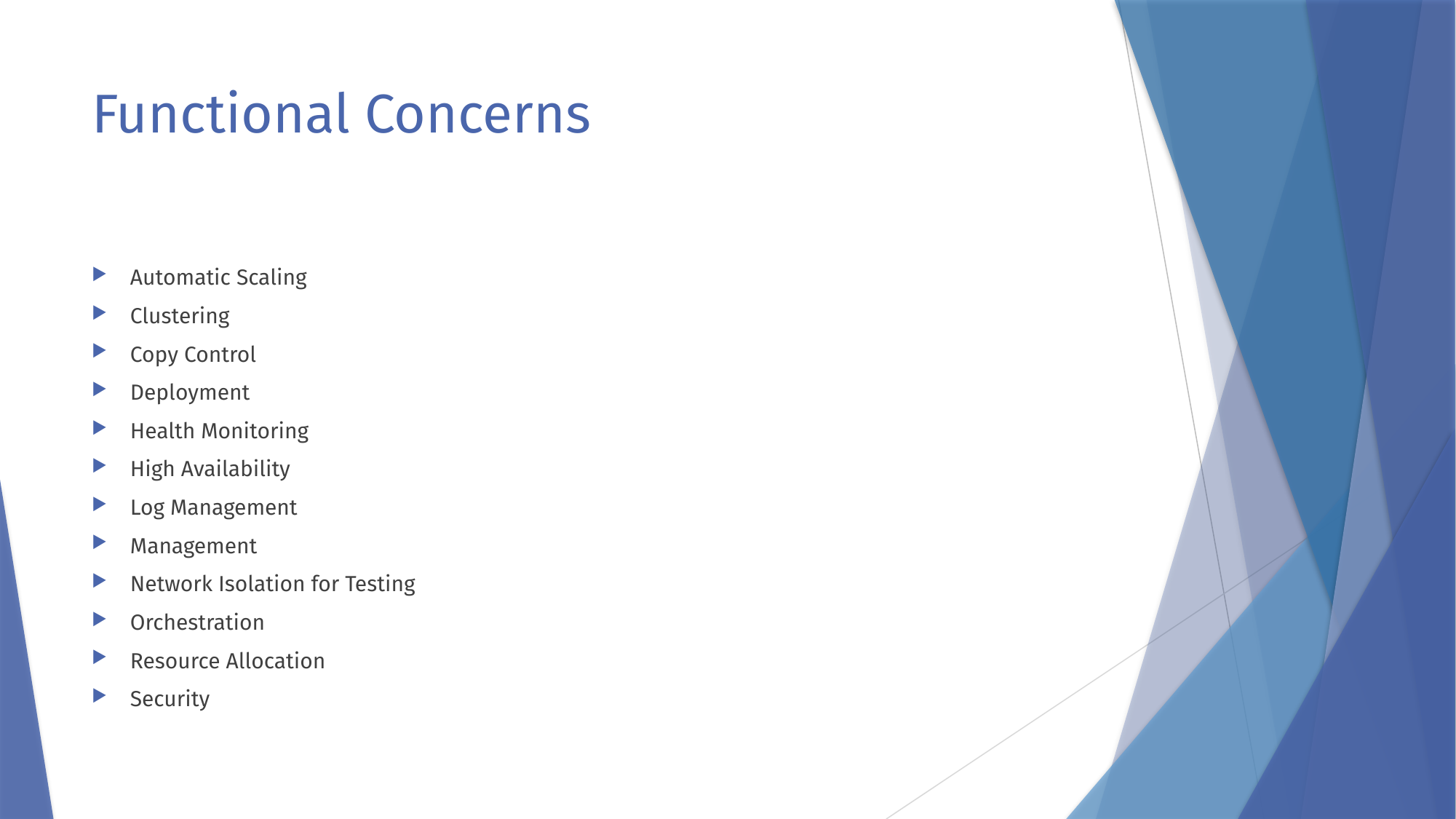

# Functional Concerns
Automatic Scaling
Clustering
Copy Control
Deployment
Health Monitoring
High Availability
Log Management
Management
Network Isolation for Testing
Orchestration
Resource Allocation
Security